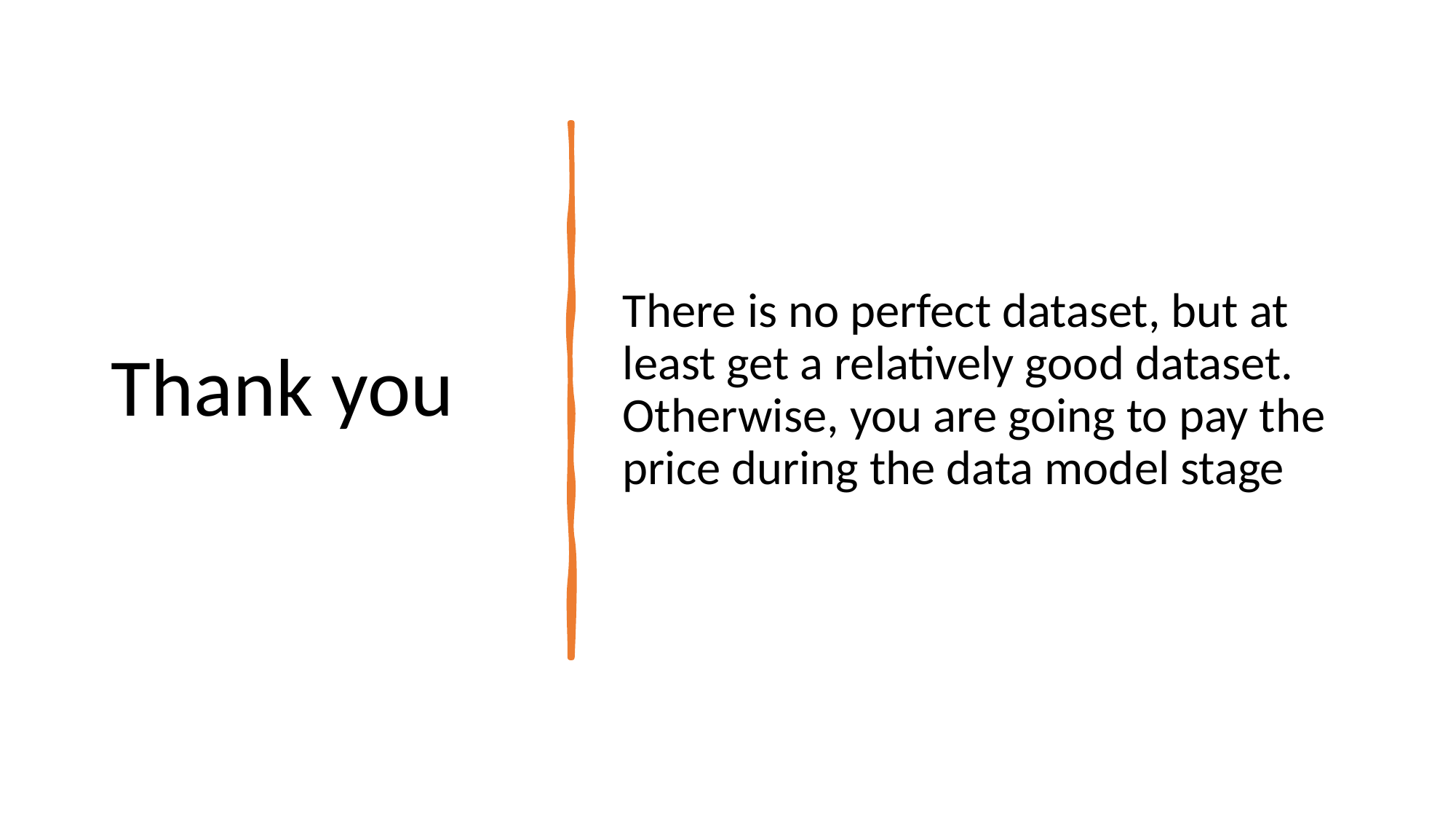

# Thank you
There is no perfect dataset, but at least get a relatively good dataset. Otherwise, you are going to pay the price during the data model stage